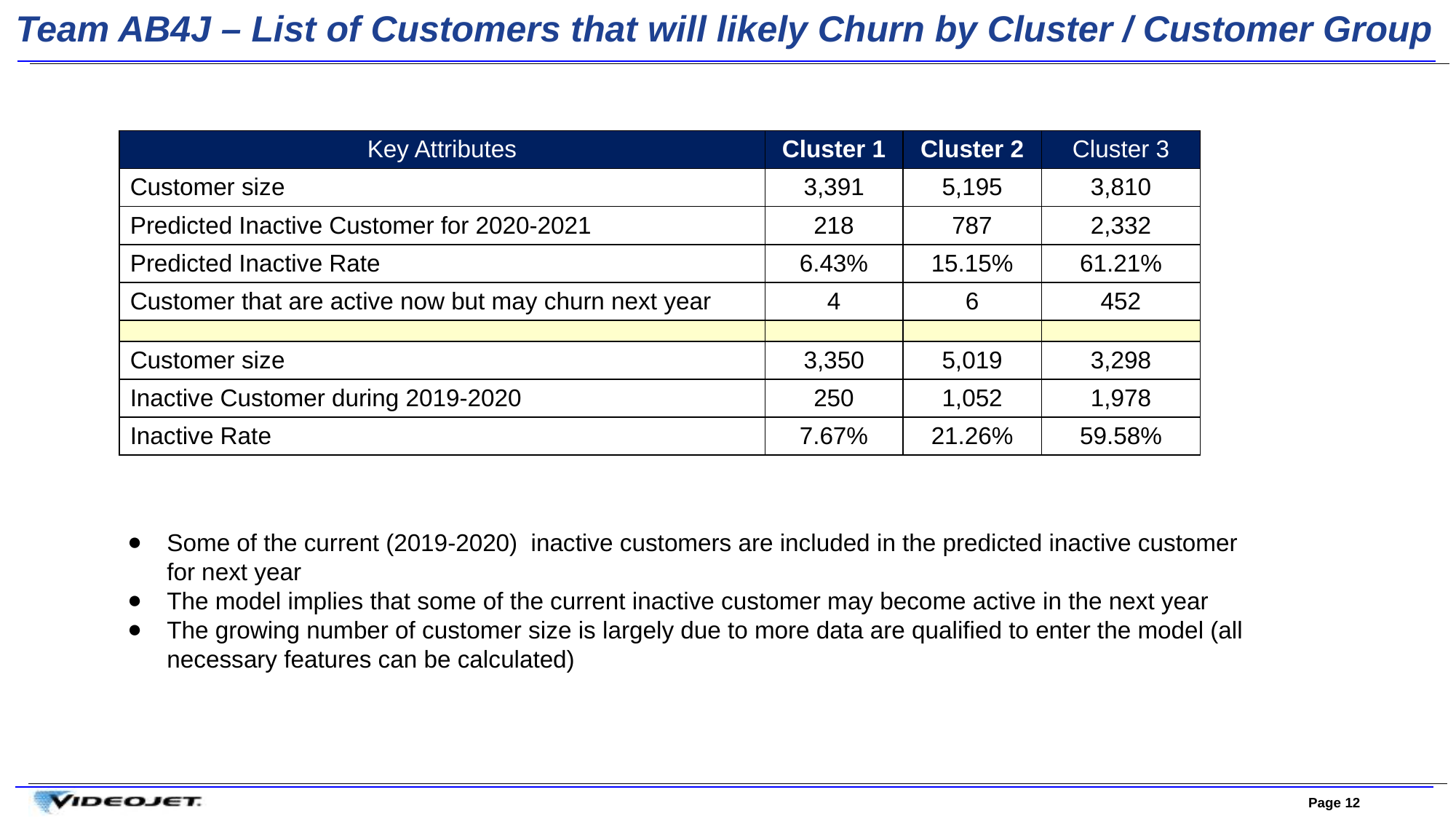

Team AB4J – List of Customers that will likely Churn by Cluster / Customer Group
| Key Attributes | Cluster 1 | Cluster 2 | Cluster 3 |
| --- | --- | --- | --- |
| Customer size | 3,391 | 5,195 | 3,810 |
| Predicted Inactive Customer for 2020-2021 | 218 | 787 | 2,332 |
| Predicted Inactive Rate | 6.43% | 15.15% | 61.21% |
| Customer that are active now but may churn next year | 4 | 6 | 452 |
|  |  |  |  |
| Customer size | 3,350 | 5,019 | 3,298 |
| Inactive Customer during 2019-2020 | 250 | 1,052 | 1,978 |
| Inactive Rate | 7.67% | 21.26% | 59.58% |
Some of the current (2019-2020)  inactive customers are included in the predicted inactive customer for next year
The model implies that some of the current inactive customer may become active in the next year
The growing number of customer size is largely due to more data are qualified to enter the model (all necessary features can be calculated)